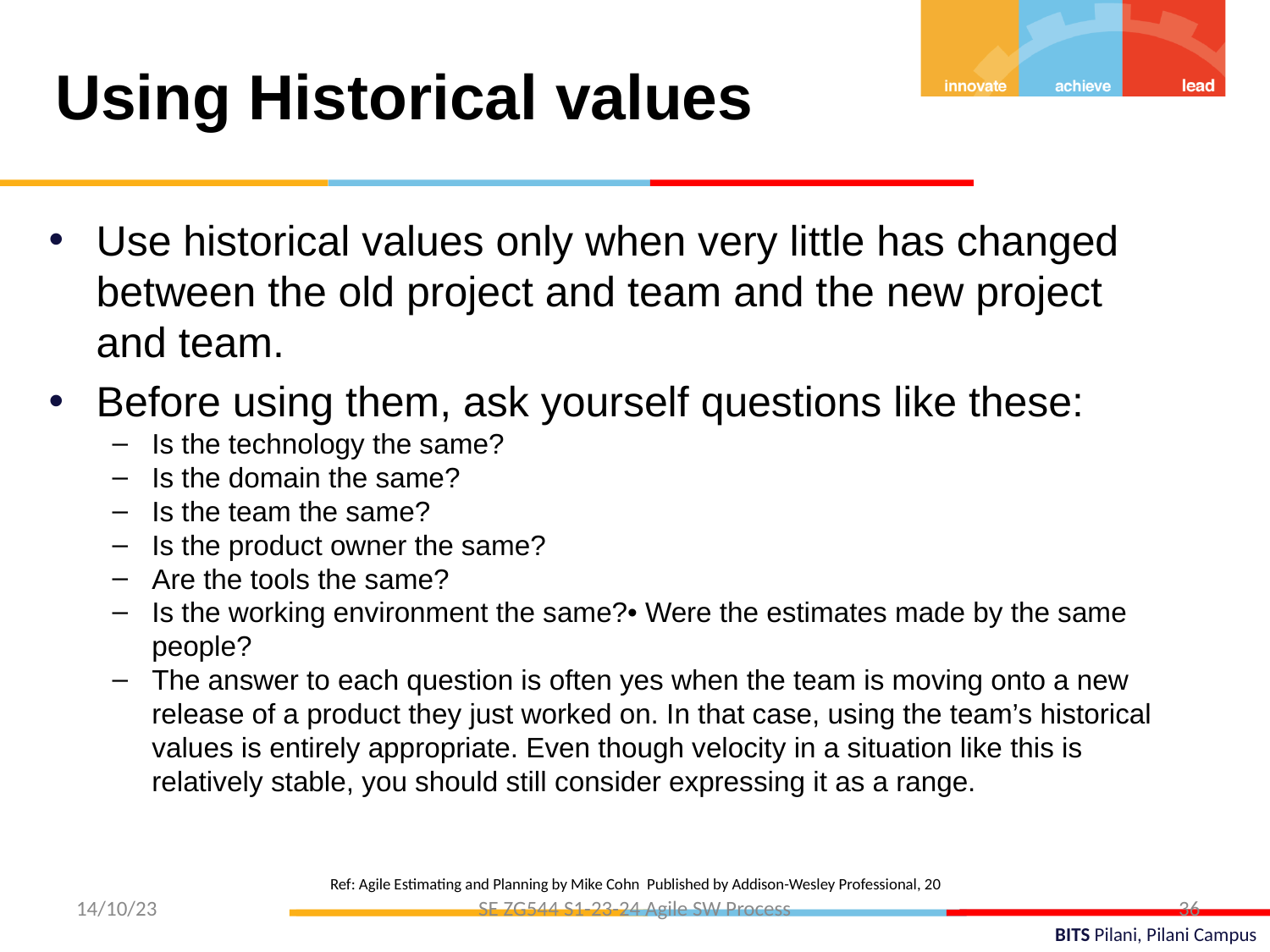

Using Historical values
Use historical values only when very little has changed between the old project and team and the new project and team.
Before using them, ask yourself questions like these:
Is the technology the same?
Is the domain the same?
Is the team the same?
Is the product owner the same?
Are the tools the same?
Is the working environment the same?• Were the estimates made by the same people?
The answer to each question is often yes when the team is moving onto a new release of a product they just worked on. In that case, using the team’s historical values is entirely appropriate. Even though velocity in a situation like this is relatively stable, you should still consider expressing it as a range.
Ref: Agile Estimating and Planning by Mike Cohn  Published by Addison-Wesley Professional, 20
14/10/23
SE ZG544 S1-23-24 Agile SW Process
36